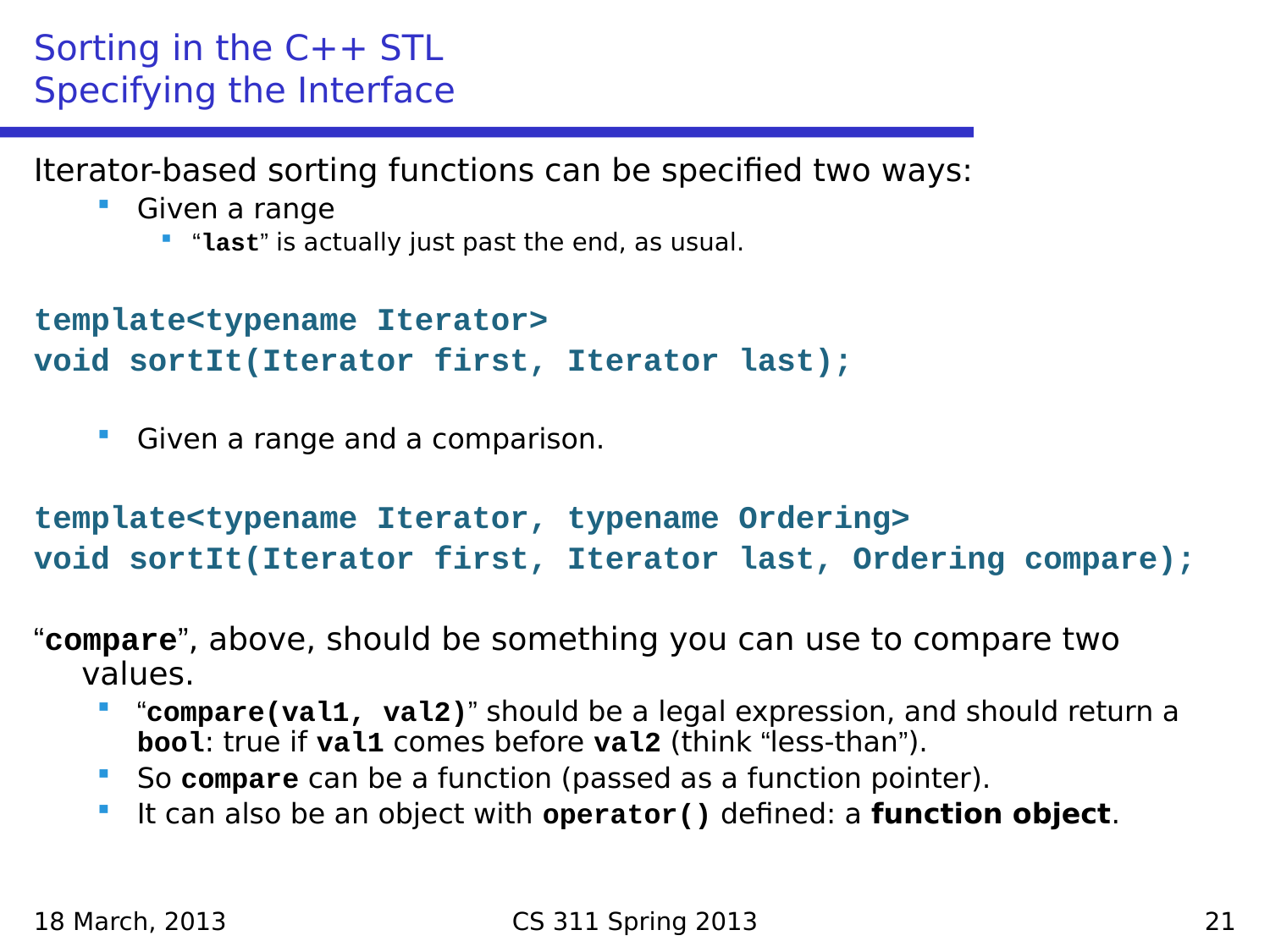

# Sorting in the C++ STL Specifying the Interface
Iterator-based sorting functions can be specified two ways:
Given a range
“last” is actually just past the end, as usual.

template<typename Iterator>
void sortIt(Iterator first, Iterator last);

Given a range and a comparison.

template<typename Iterator, typename Ordering>
void sortIt(Iterator first, Iterator last, Ordering compare);

“compare”, above, should be something you can use to compare two values.
“compare(val1, val2)” should be a legal expression, and should return a bool: true if val1 comes before val2 (think “less-than”).
So compare can be a function (passed as a function pointer).
It can also be an object with operator() defined: a function object.
18 March, 2013
CS 311 Spring 2013
21